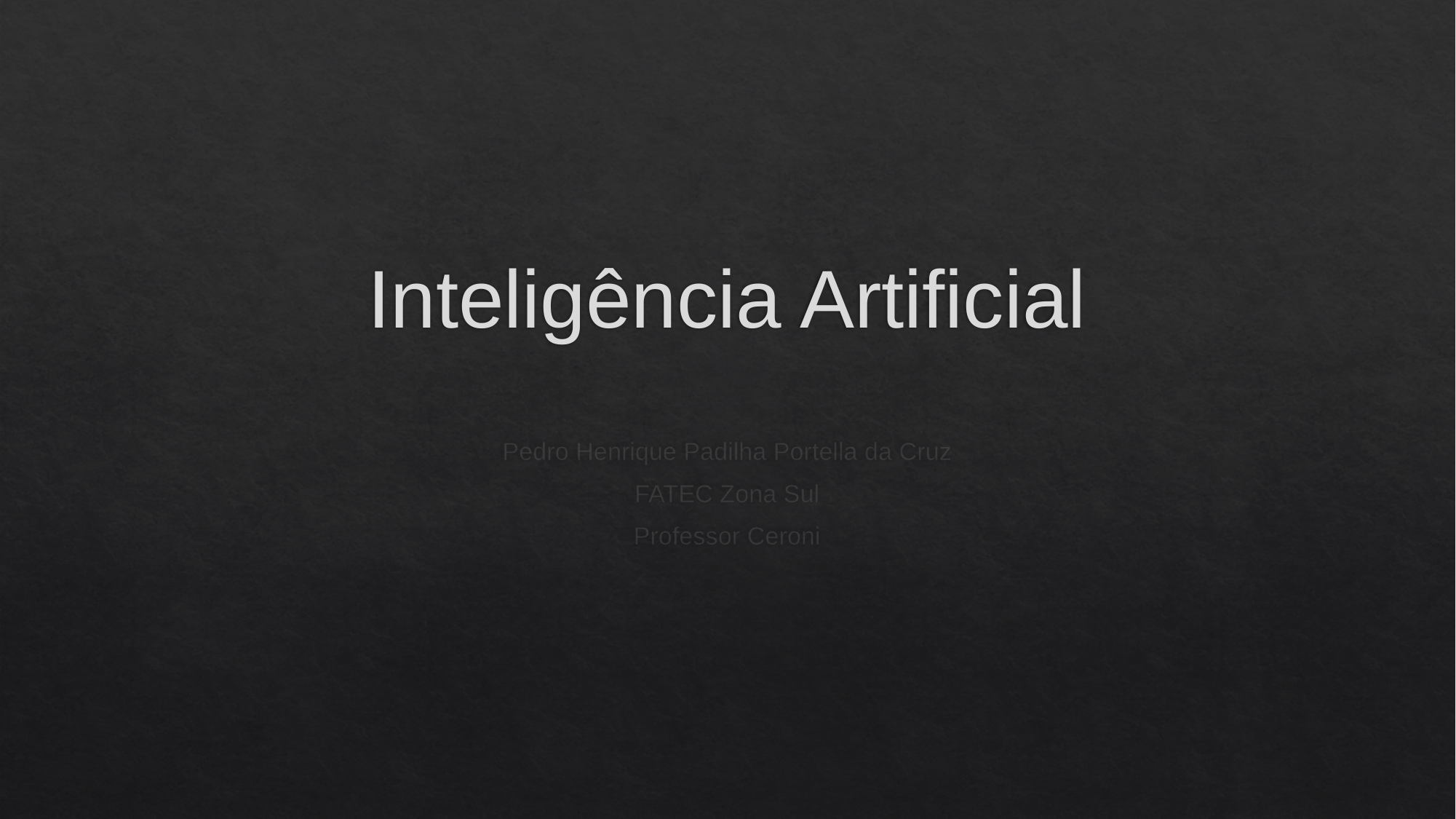

# Inteligência Artificial
Pedro Henrique Padilha Portella da Cruz
FATEC Zona Sul
Professor Ceroni